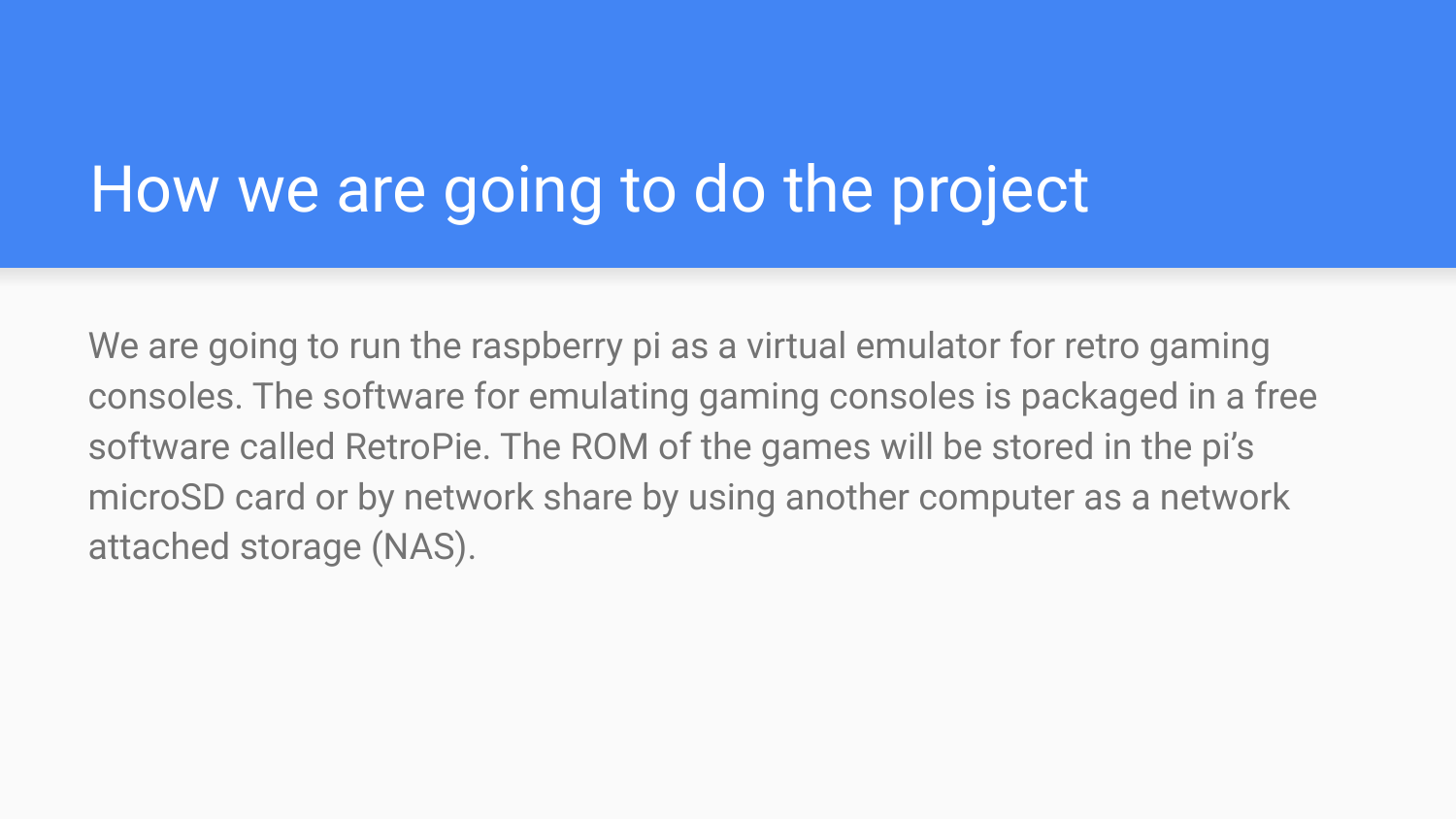

# How we are going to do the project
We are going to run the raspberry pi as a virtual emulator for retro gaming consoles. The software for emulating gaming consoles is packaged in a free software called RetroPie. The ROM of the games will be stored in the pi’s microSD card or by network share by using another computer as a network attached storage (NAS).